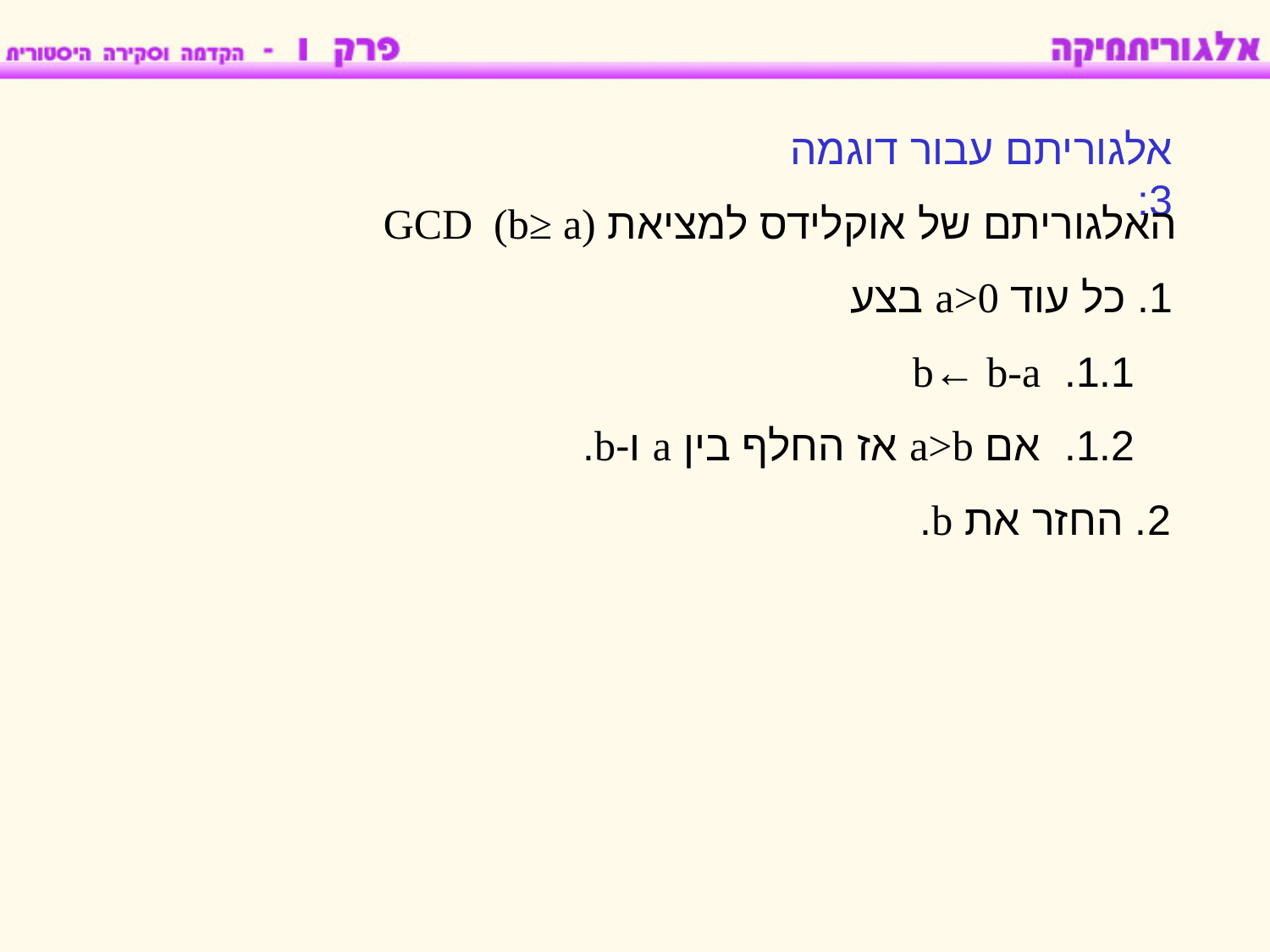

אלגוריתם עבור דוגמה 3:
האלגוריתם של אוקלידס למציאת GCD  (b≥ a)
1. כל עוד a>0 בצע
1.1.  b← b-a
1.2.  אם a>b אז החלף בין a ו-b.
2. החזר את b.